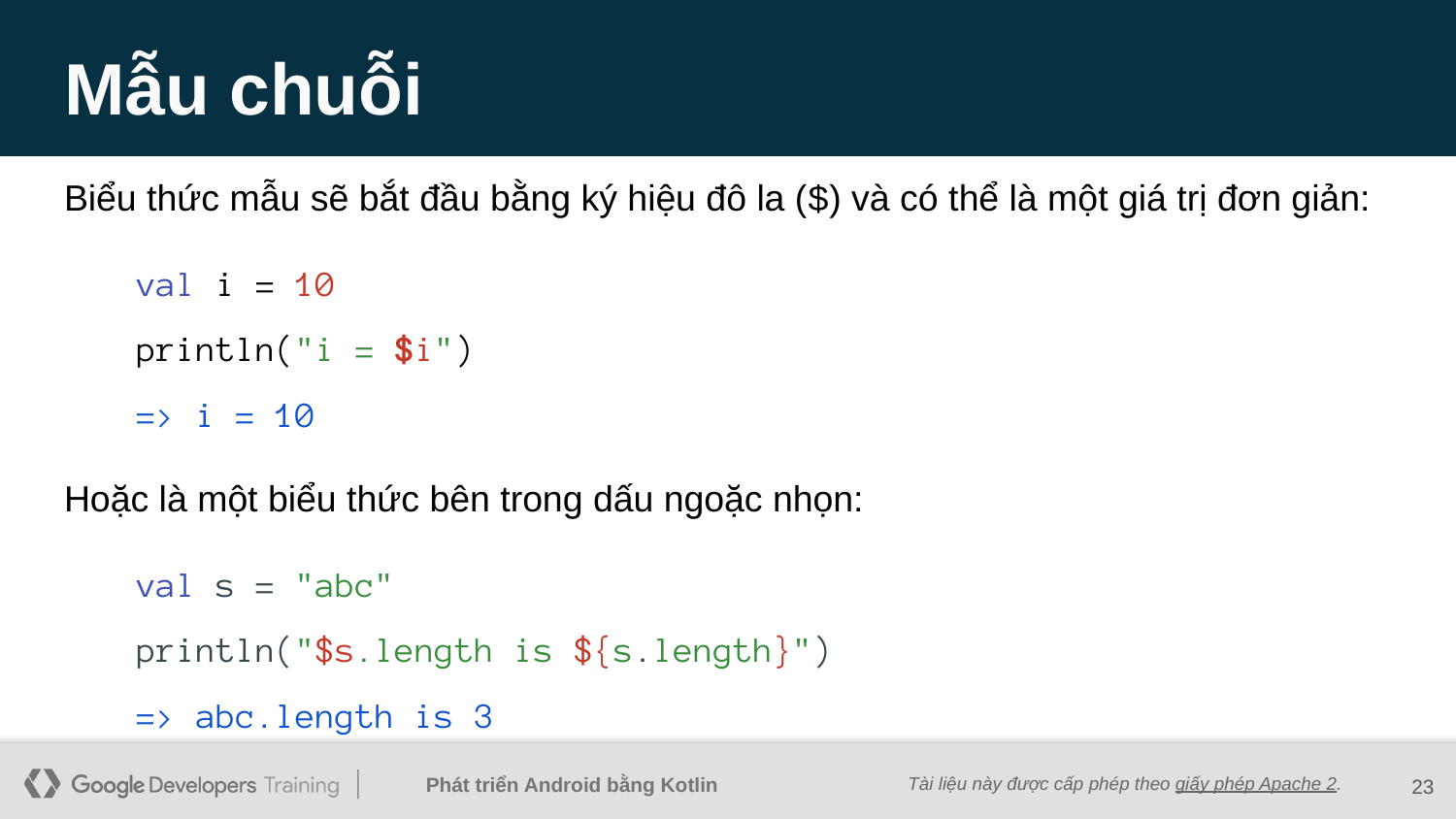

# Mẫu chuỗi
Biểu thức mẫu sẽ bắt đầu bằng ký hiệu đô la ($) và có thể là một giá trị đơn giản:
val i = 10
println("i = $i")
=> i = 10
Hoặc là một biểu thức bên trong dấu ngoặc nhọn:
val s = "abc"
println("$s.length is ${s.length}")
=> abc.length is 3

23